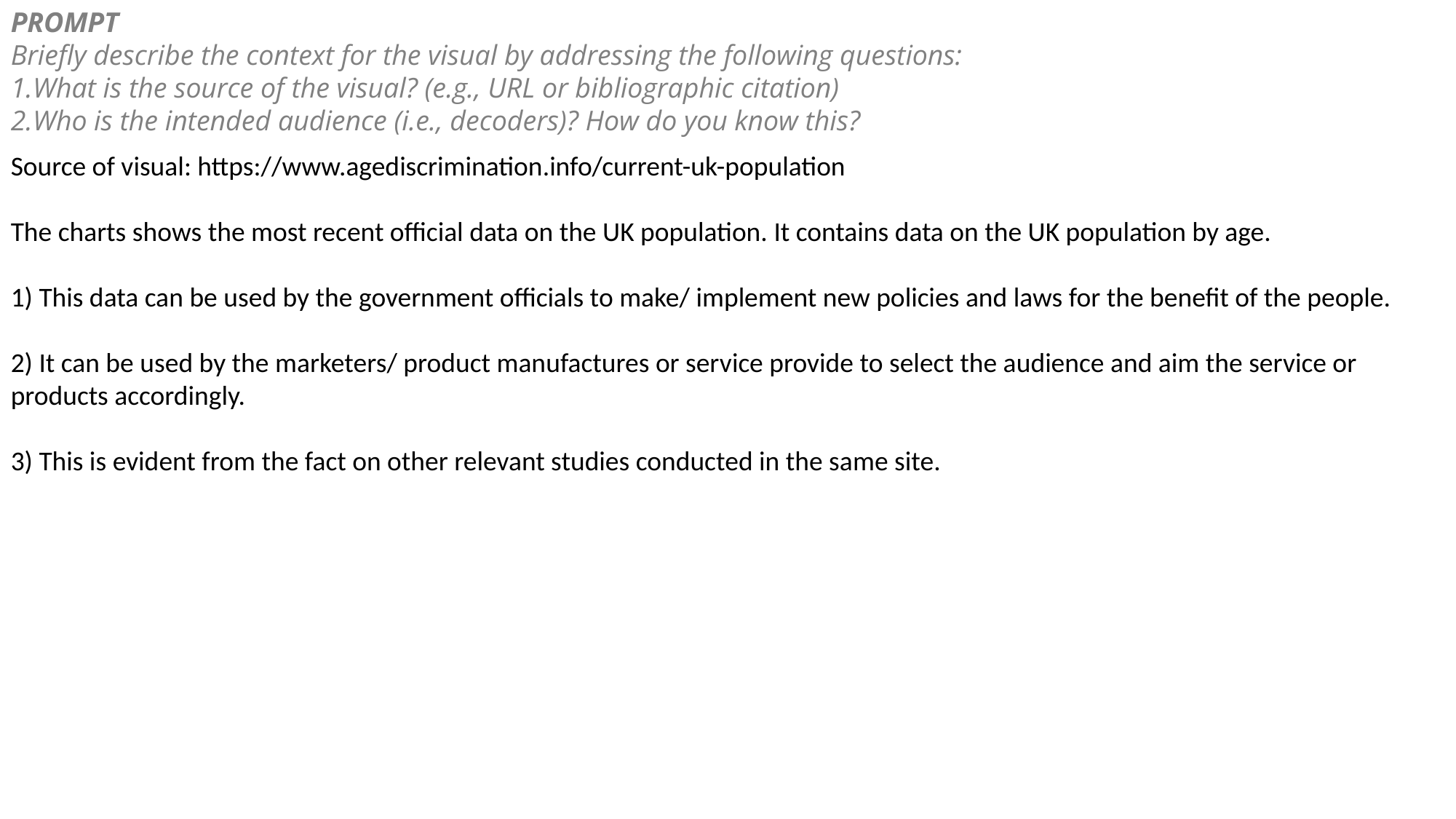

PROMPT
Briefly describe the context for the visual by addressing the following questions:
What is the source of the visual? (e.g., URL or bibliographic citation)
Who is the intended audience (i.e., decoders)? How do you know this?
Source of visual: https://www.agediscrimination.info/current-uk-population

The charts shows the most recent official data on the UK population. It contains data on the UK population by age.

1) This data can be used by the government officials to make/ implement new policies and laws for the benefit of the people.

2) It can be used by the marketers/ product manufactures or service provide to select the audience and aim the service or products accordingly.

3) This is evident from the fact on other relevant studies conducted in the same site.